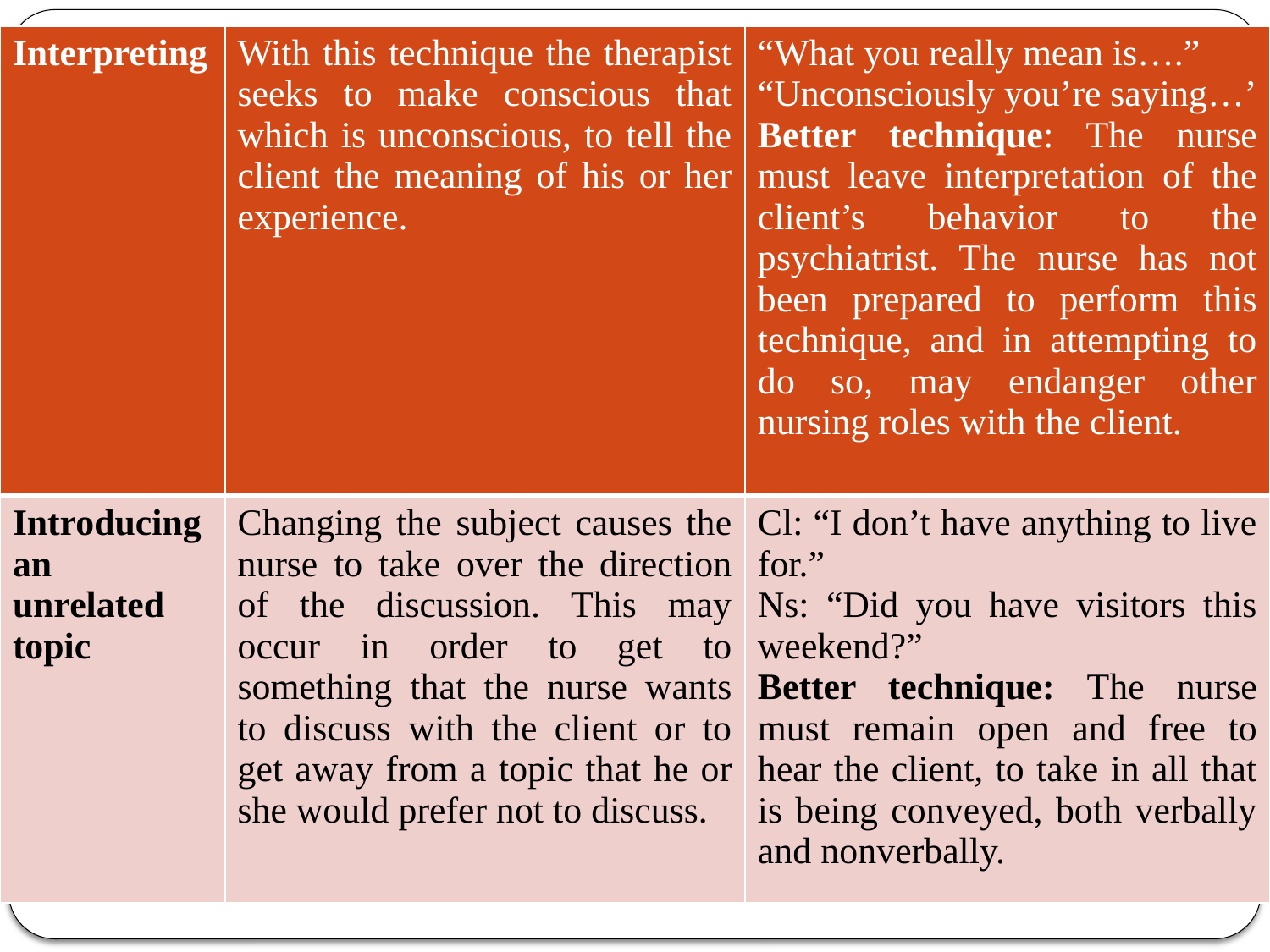

| Interpreting | With this technique the therapist seeks to make conscious that which is unconscious, to tell the client the meaning of his or her experience. | “What you really mean is….” “Unconsciously you’re saying…’ Better technique: The nurse must leave interpretation of the client’s behavior to the psychiatrist. The nurse has not been prepared to perform this technique, and in attempting to do so, may endanger other nursing roles with the client. |
| --- | --- | --- |
| Introducing an unrelated topic | Changing the subject causes the nurse to take over the direction of the discussion. This may occur in order to get to something that the nurse wants to discuss with the client or to get away from a topic that he or she would prefer not to discuss. | Cl: “I don’t have anything to live for.” Ns: “Did you have visitors this weekend?” Better technique: The nurse must remain open and free to hear the client, to take in all that is being conveyed, both verbally and nonverbally. |
#